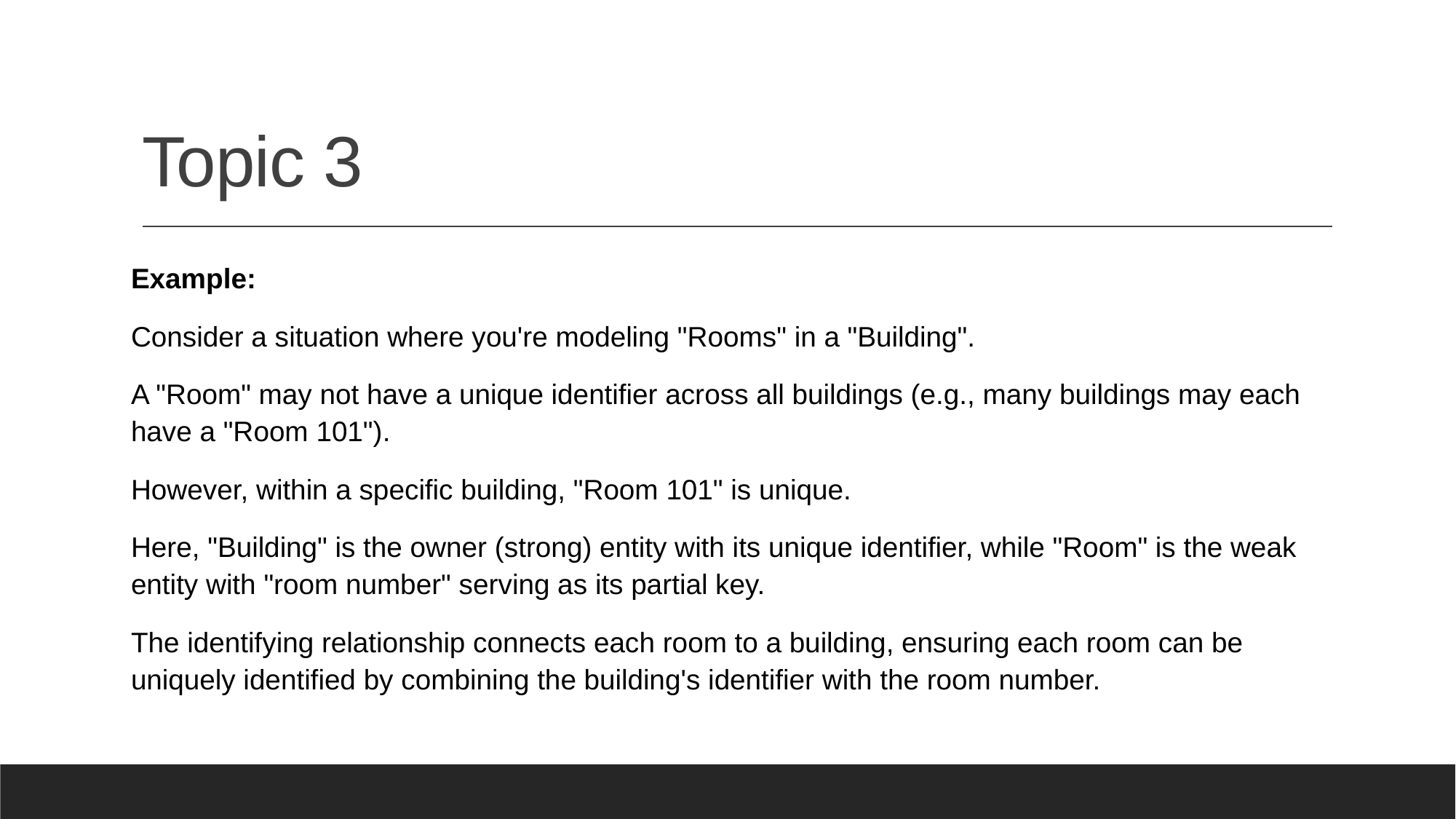

# Topic 3
Example:
Consider a situation where you're modeling "Rooms" in a "Building".
A "Room" may not have a unique identifier across all buildings (e.g., many buildings may each have a "Room 101").
However, within a specific building, "Room 101" is unique.
Here, "Building" is the owner (strong) entity with its unique identifier, while "Room" is the weak entity with "room number" serving as its partial key.
The identifying relationship connects each room to a building, ensuring each room can be uniquely identified by combining the building's identifier with the room number.